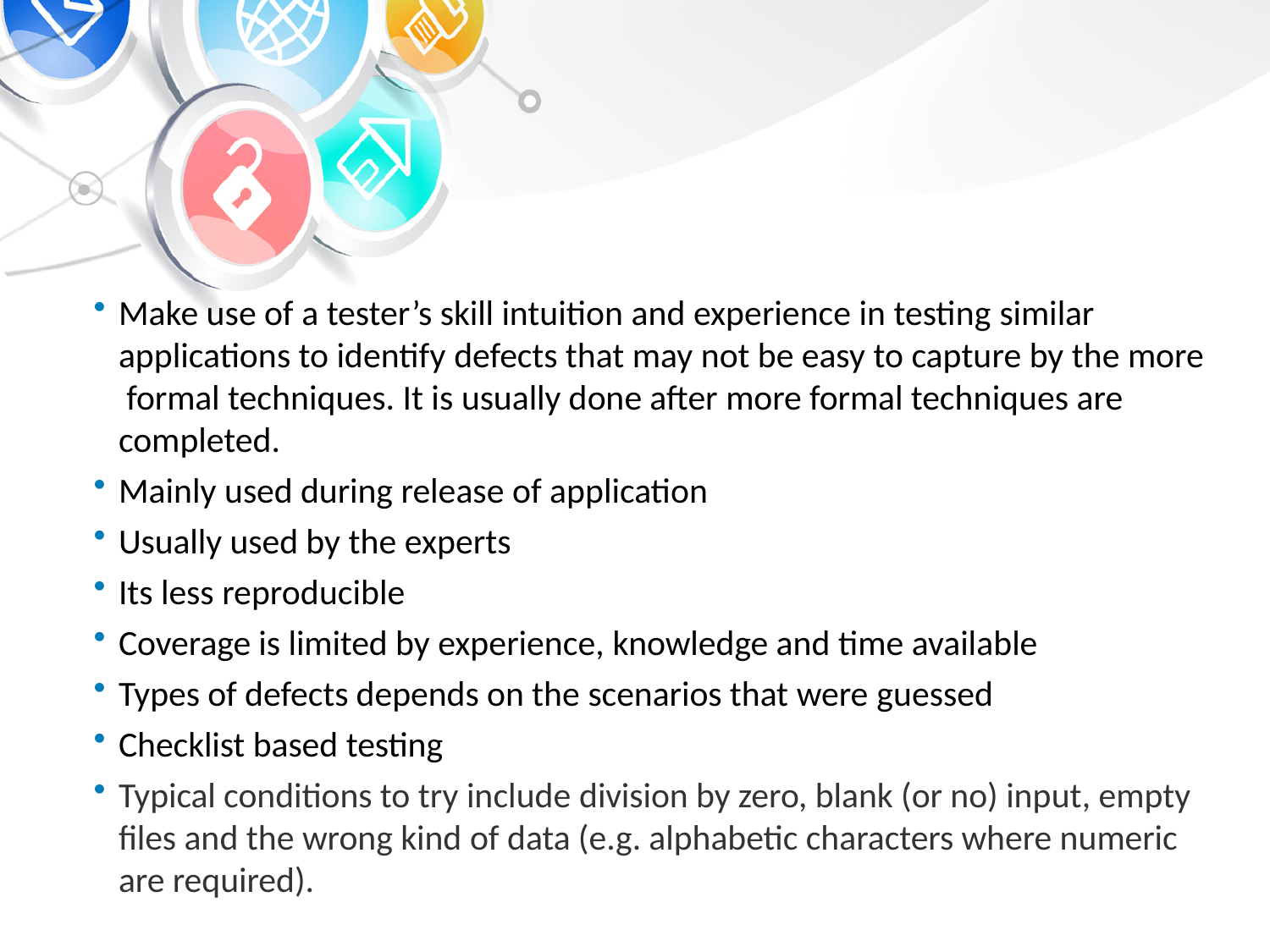

# Error Guessing
Make use of a tester’s skill intuition and experience in testing similar  applications to identify defects that may not be easy to capture by the more  formal techniques. It is usually done after more formal techniques are  completed.
Mainly used during release of application
Usually used by the experts
Its less reproducible
Coverage is limited by experience, knowledge and time available
Types of defects depends on the scenarios that were guessed
Checklist based testing
Typical conditions to try include division by zero, blank (or no) input, empty  files and the wrong kind of data (e.g. alphabetic characters where numeric  are required).